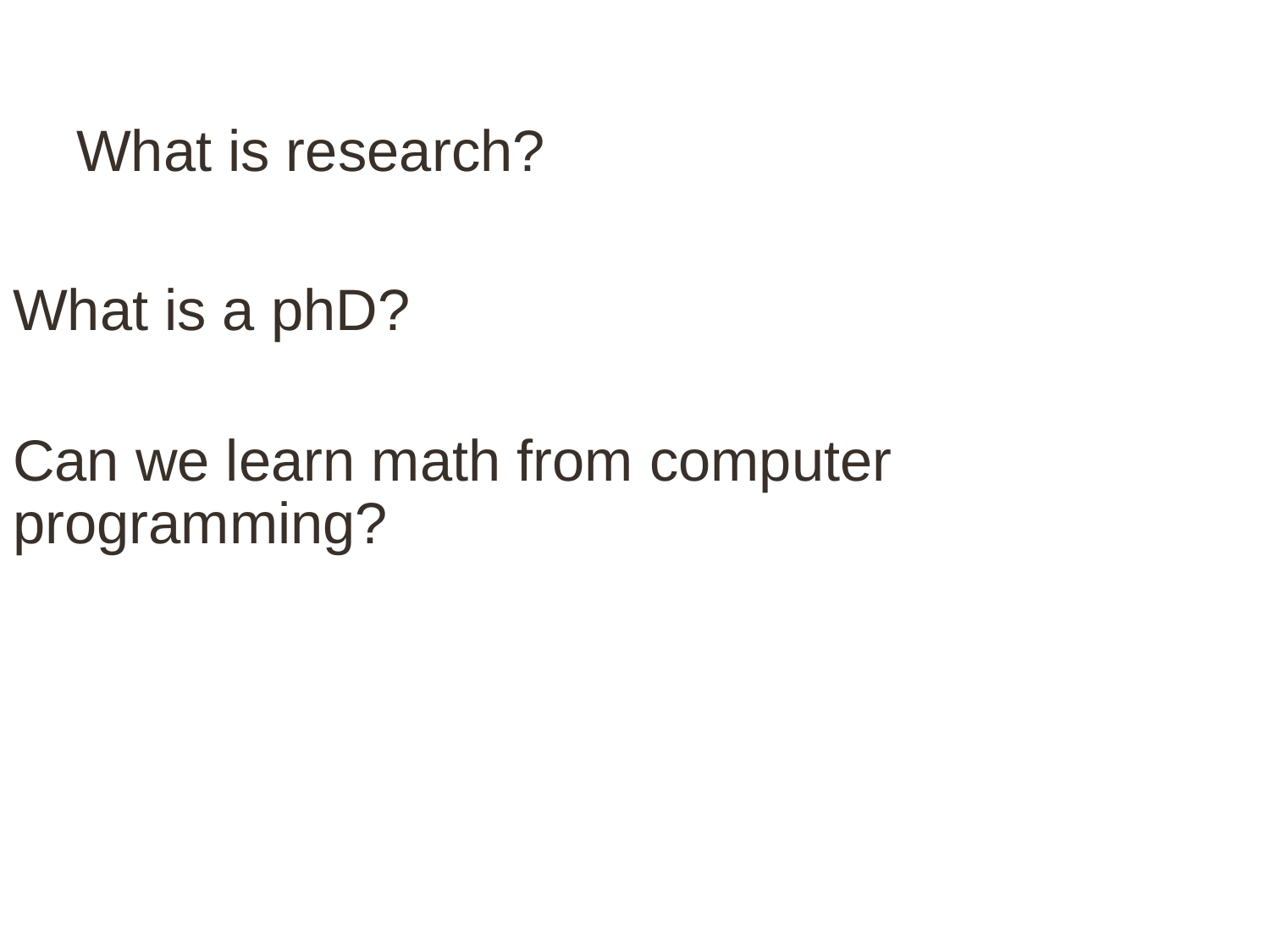

# What is research?
What is a phD?
Can we learn math from computer programming?